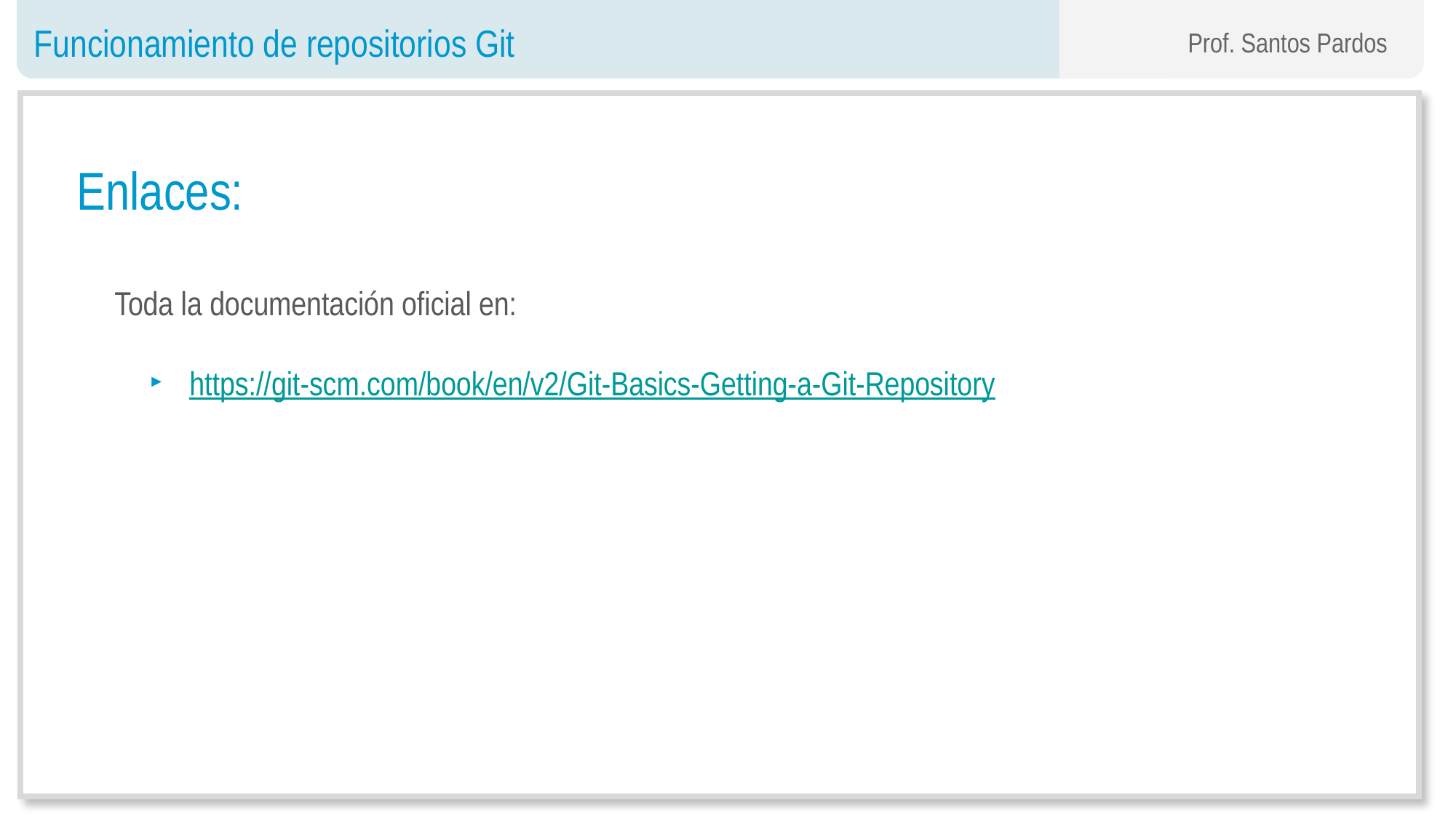

Funcionamiento de repositorios Git
Prof. Santos Pardos
Enlaces:
Toda la documentación oficial en:

https://git-scm.com/book/en/v2/Git-Basics-Getting-a-Git-Repository